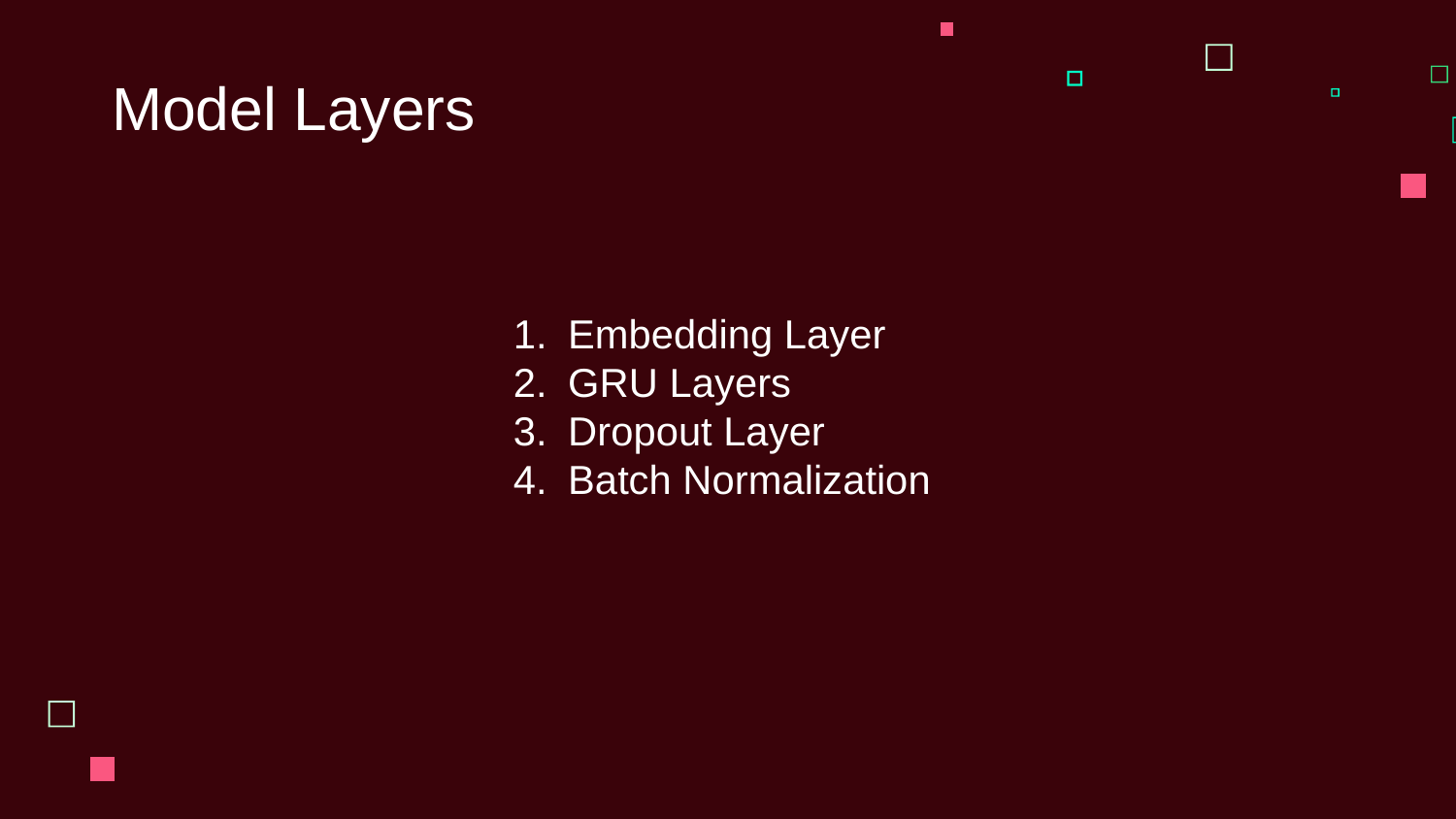

# Model Layers
Embedding Layer
GRU Layers
Dropout Layer
Batch Normalization